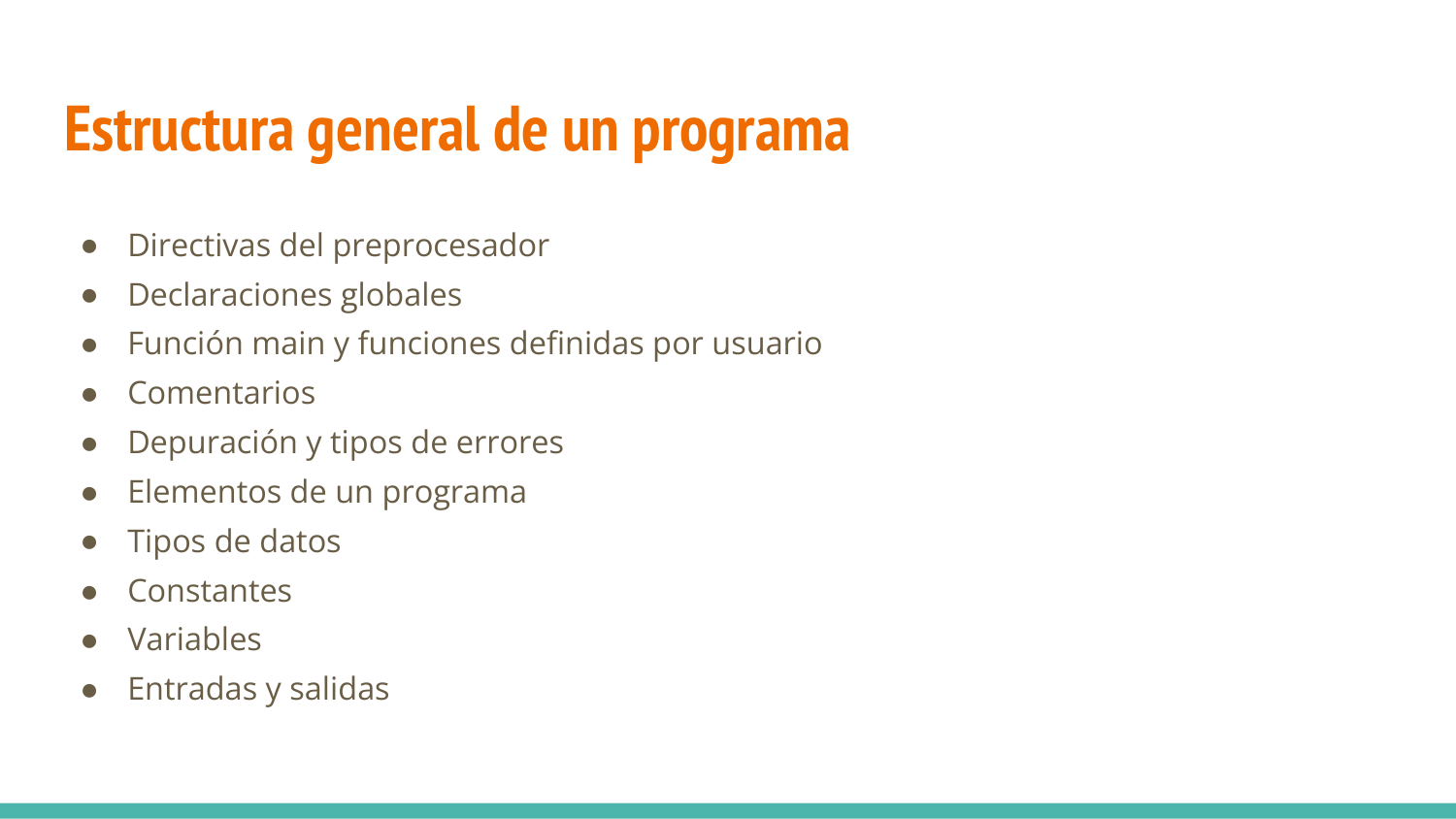

# Estructura general de un programa
Directivas del preprocesador
Declaraciones globales
Función main y funciones definidas por usuario
Comentarios
Depuración y tipos de errores
Elementos de un programa
Tipos de datos
Constantes
Variables
Entradas y salidas